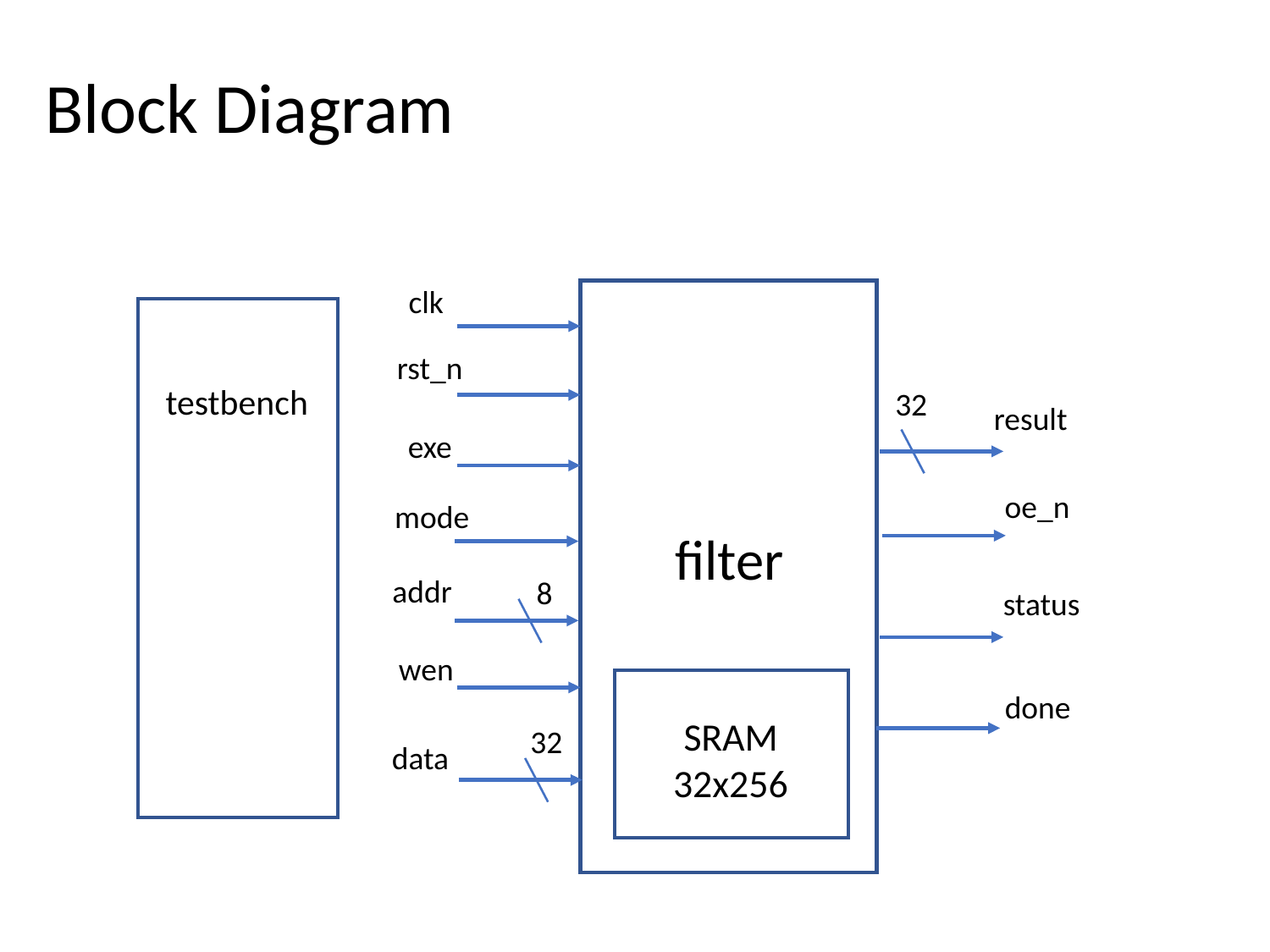

# Block Diagram
clk

rst_n
testbench
32
result
exe
oe_n
mode
filter
addr
8
status
wen

done
SRAM
32x256
32
data